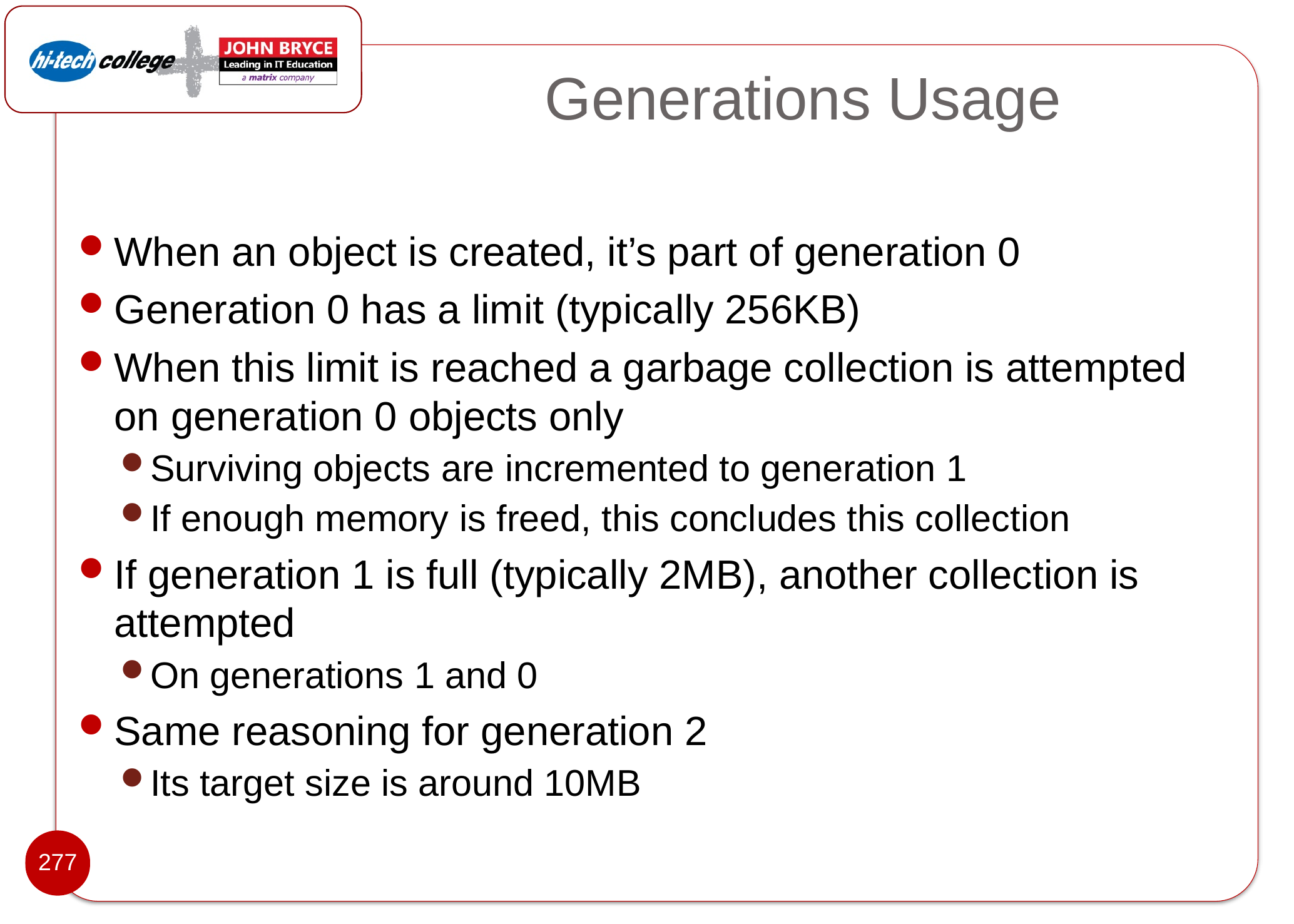

# Generations Usage
When an object is created, it’s part of generation 0
Generation 0 has a limit (typically 256KB)
When this limit is reached a garbage collection is attempted on generation 0 objects only
Surviving objects are incremented to generation 1
If enough memory is freed, this concludes this collection
If generation 1 is full (typically 2MB), another collection is attempted
On generations 1 and 0
Same reasoning for generation 2
Its target size is around 10MB
277